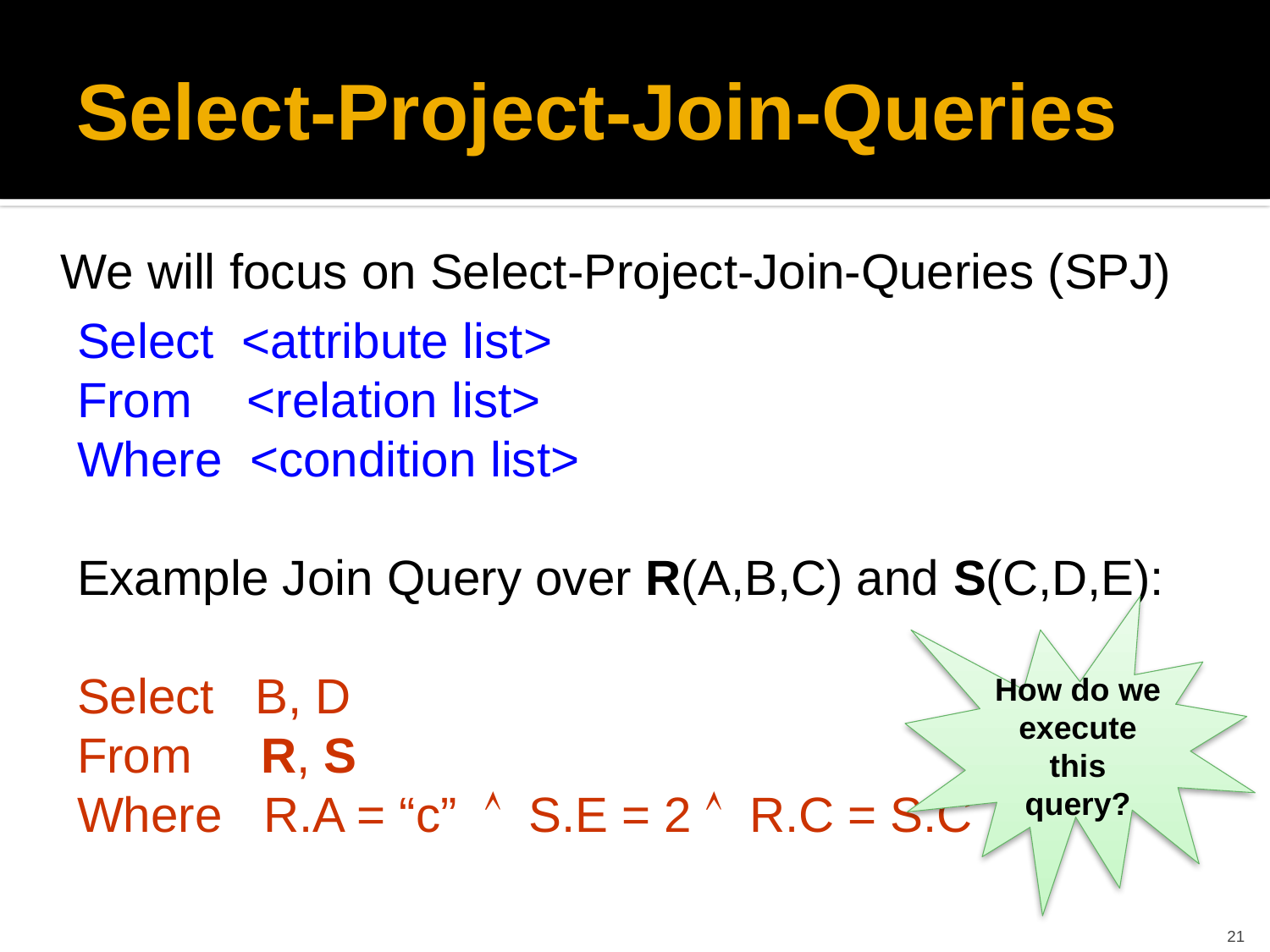

# Select-Project-Join-Queries
We will focus on Select-Project-Join-Queries (SPJ)
Select  <attribute list>
From    <relation list>
Where  <condition list>

Example Join Query over R(A,B,C) and S(C,D,E):

Select   B, D
From     R, S
Where   R.A = “c”  ∧  S.E = 2 ∧  R.C = S.C
How do we execute this query?
21